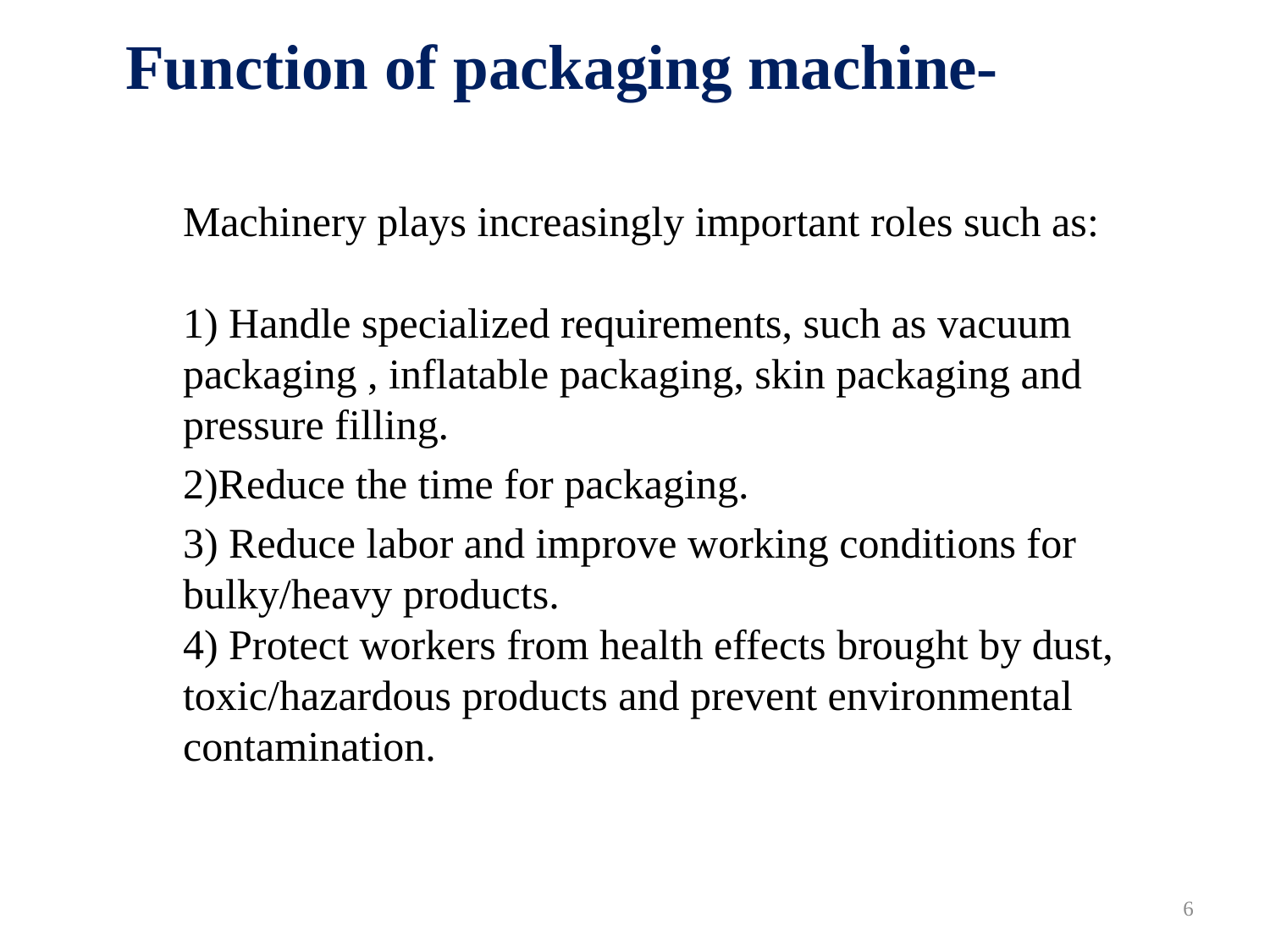

# Function of packaging machine-
Machinery plays increasingly important roles such as:
1) Handle specialized requirements, such as vacuum       packaging , inflatable packaging, skin packaging and pressure filling.
2)Reduce the time for packaging.
3) Reduce labor and improve working conditions for bulky/heavy products.
4) Protect workers from health effects brought by dust, toxic/hazardous products and prevent environmental contamination.
6